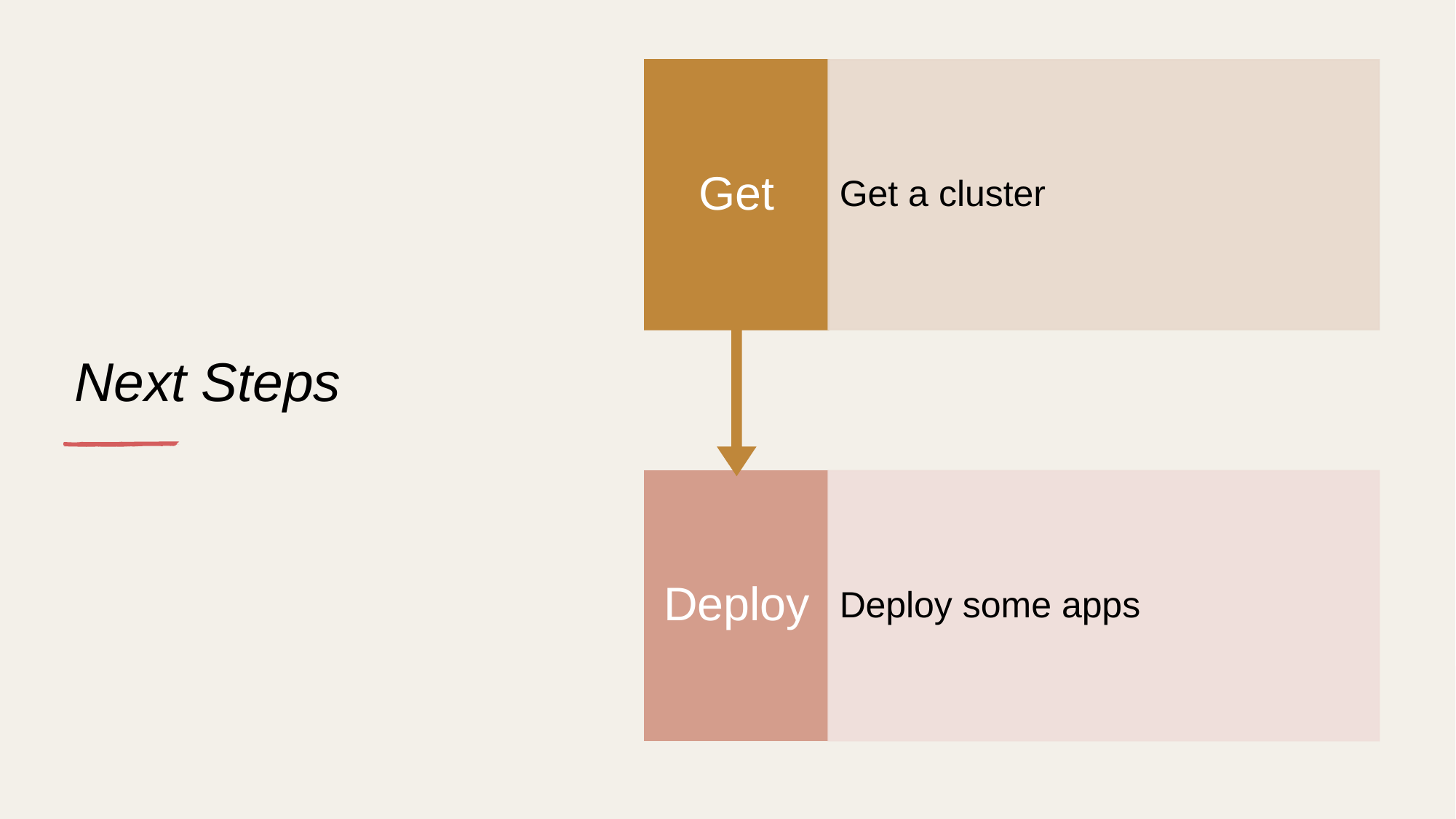

Deploy
Deploy some apps
Get
Get a cluster
# Next Steps